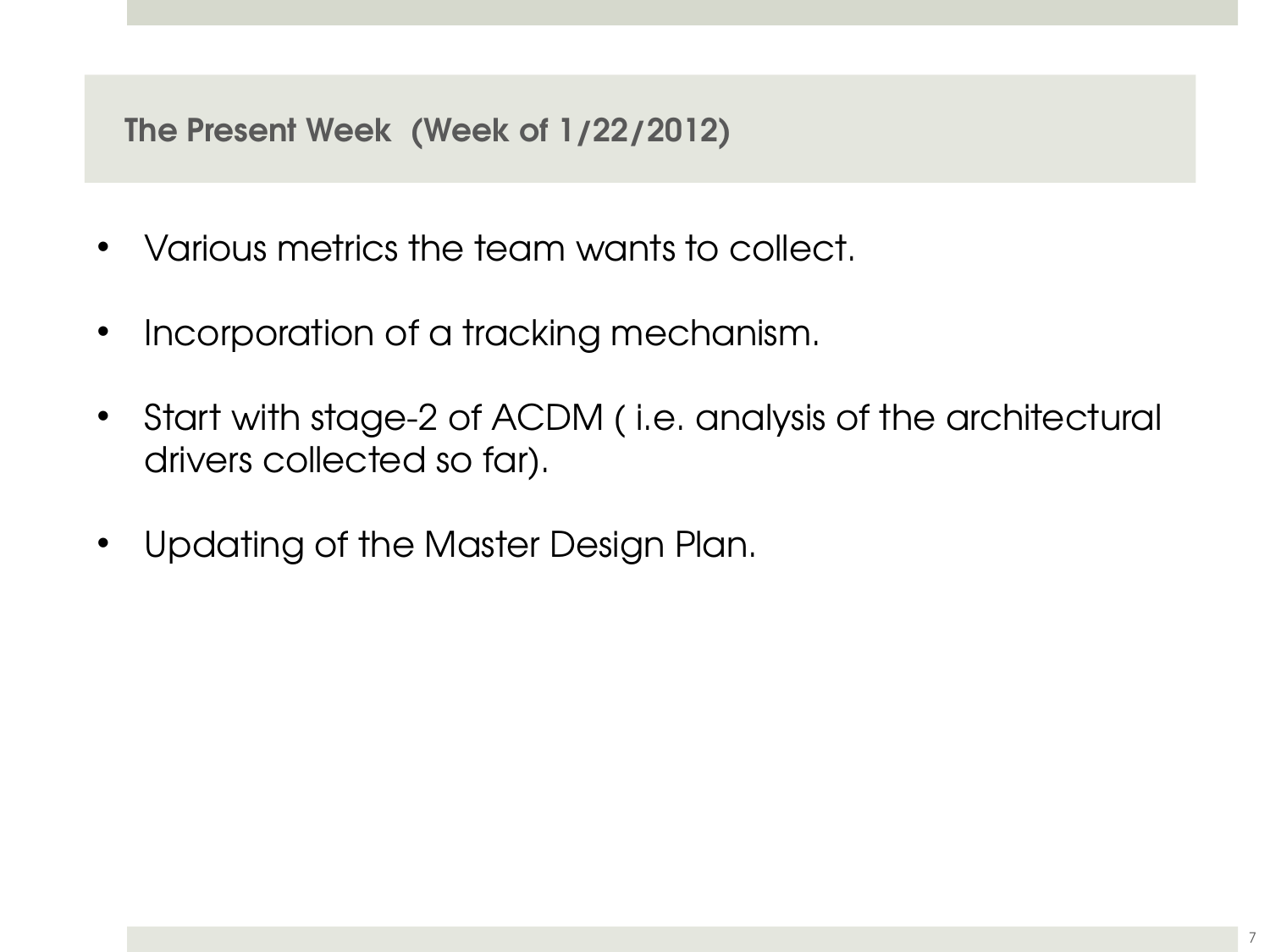

The Present Week  (Week of 1/22/2012)
Various metrics the team wants to collect.

Incorporation of a tracking mechanism.

Start with stage-2 of ACDM ( i.e. analysis of the architectural drivers collected so far).

Updating of the Master Design Plan.

7